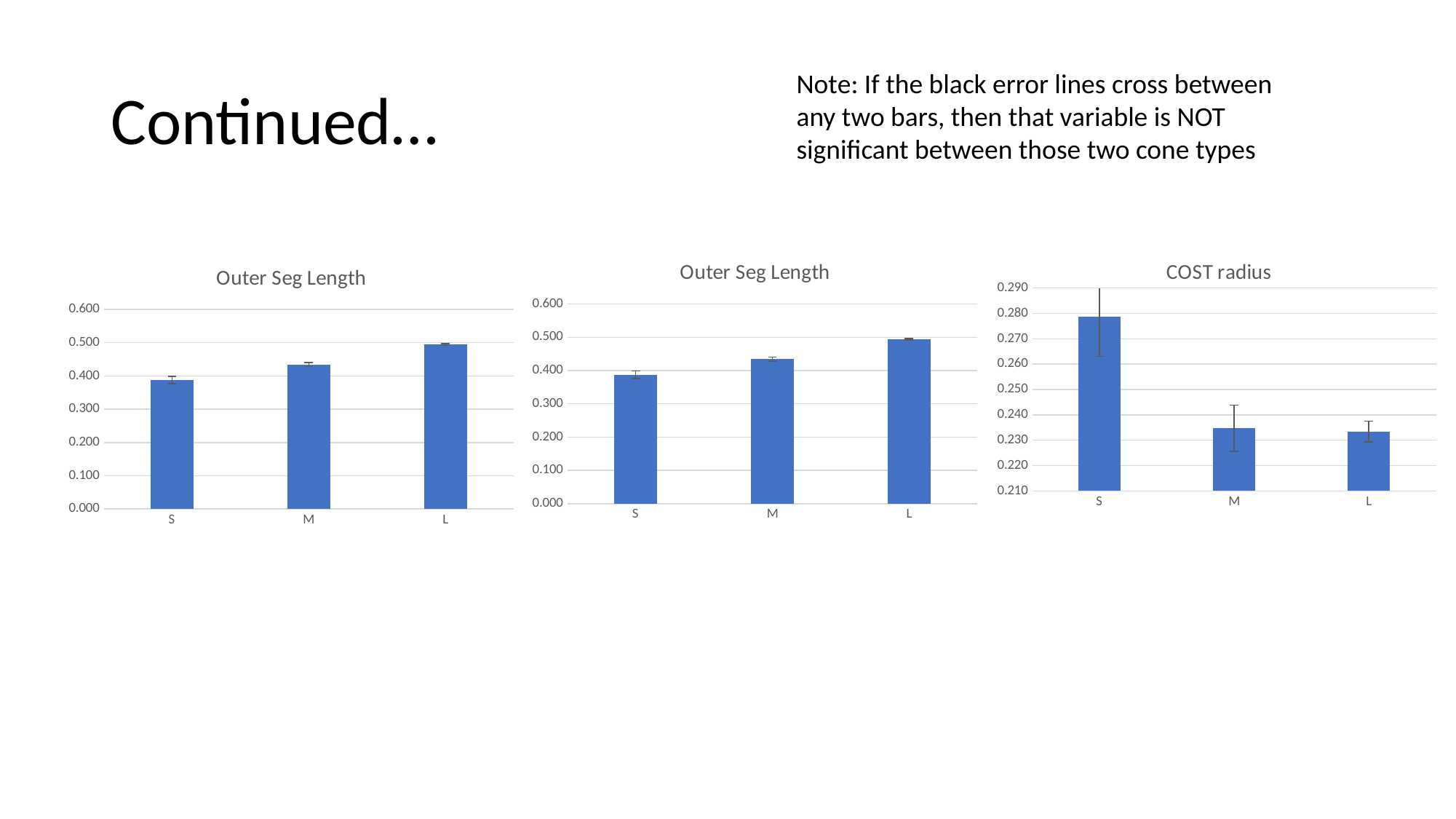

# Continued…
Note: If the black error lines cross between any two bars, then that variable is NOT significant between those two cone types

### Chart:

| Category |  |
|---|---|
| S | 0.387439857794982 |
| M | 0.4341504340656526 |
| L | 0.49436576207977473 |

### Chart:

| Category |  |
|---|---|
| S | 0.2786676834894678 |
| M | 0.23474614089360527 |
| L | 0.23336742137002714 |

### Chart:

| Category |  |
|---|---|
| S | 0.387439857794982 |
| M | 0.4341504340656526 |
| L | 0.49436576207977473 |